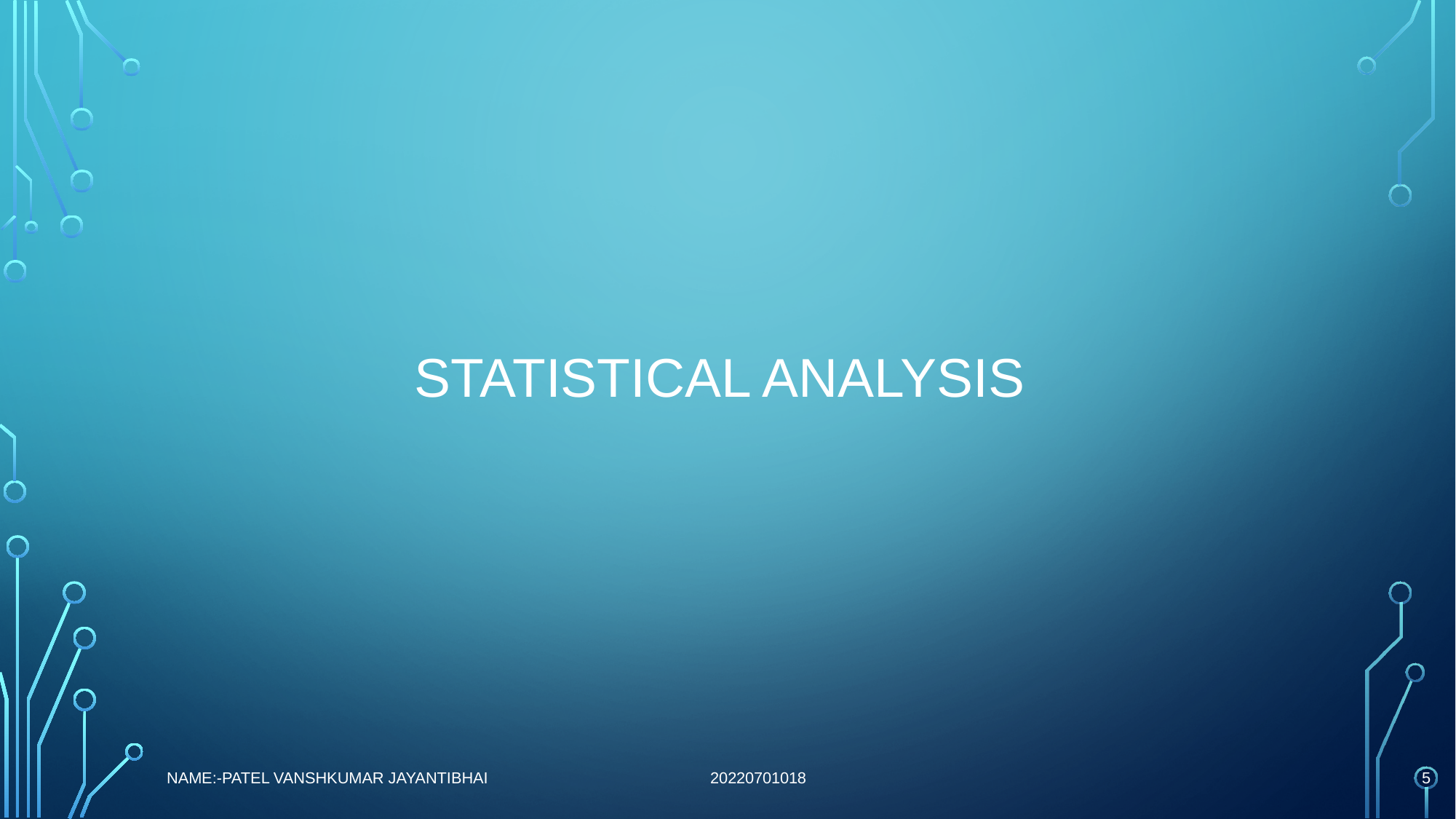

# STATISTICAL ANALYSIS
Name:-patel vanshkumar jayantibhai                                                   20220701018
5